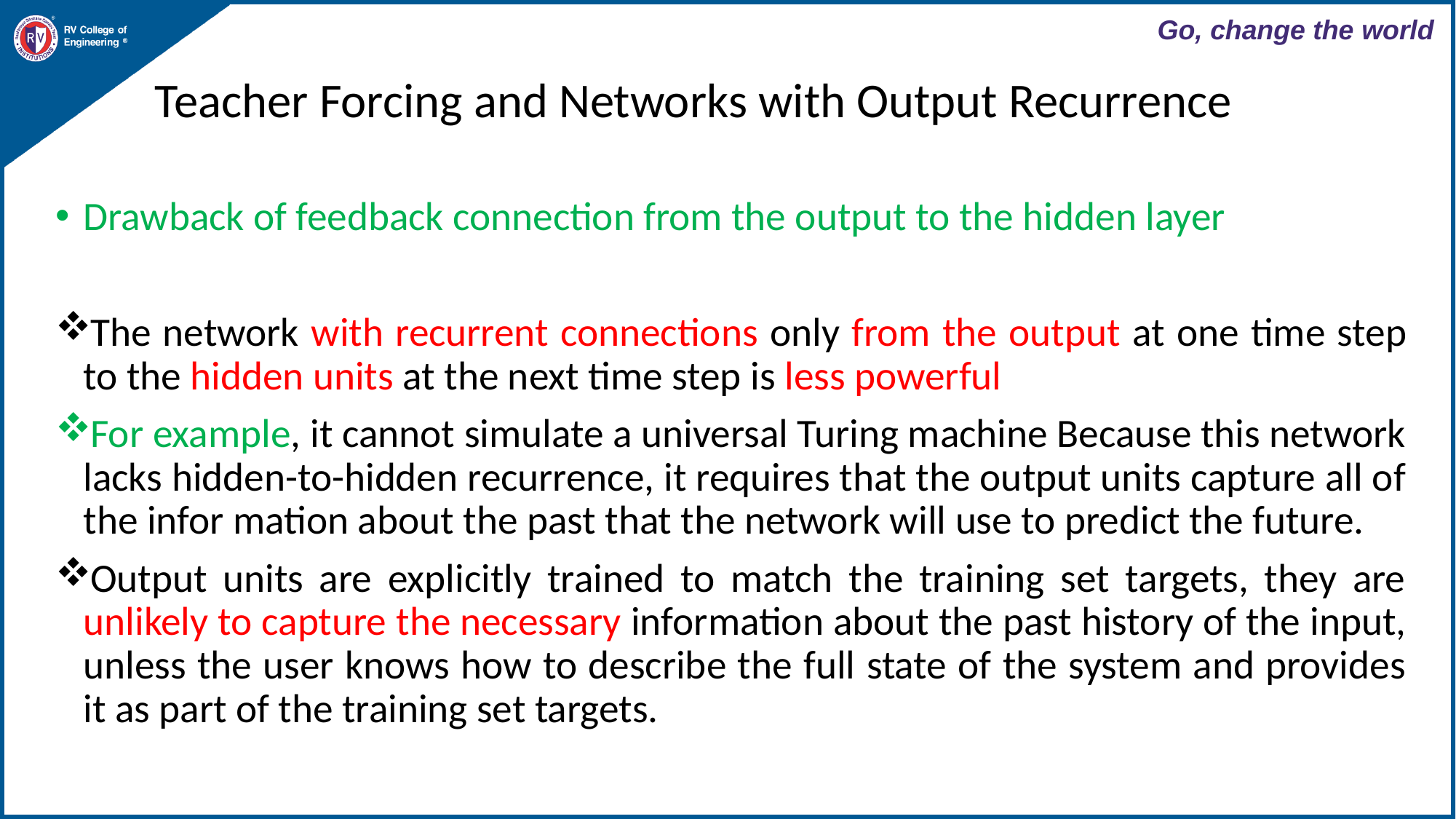

# Teacher Forcing and Networks with Output Recurrence
Drawback of feedback connection from the output to the hidden layer

The network with recurrent connections only from the output at one time step to the hidden units at the next time step is less powerful
For example, it cannot simulate a universal Turing machine Because this network lacks hidden-to-hidden recurrence, it requires that the output units capture all of the infor mation about the past that the network will use to predict the future.
Output units are explicitly trained to match the training set targets, they are unlikely to capture the necessary information about the past history of the input, unless the user knows how to describe the full state of the system and provides it as part of the training set targets.